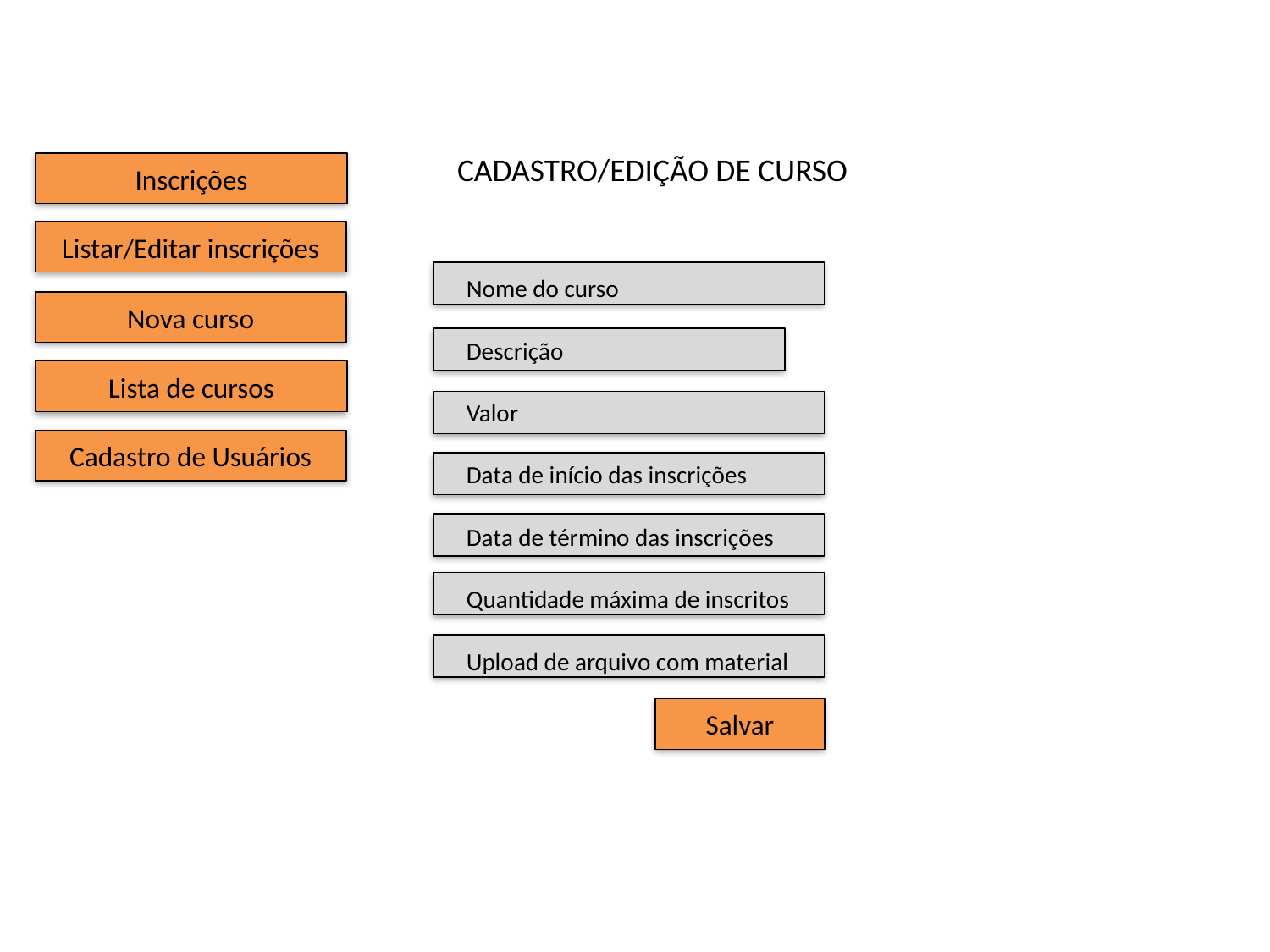

CADASTRO/EDIÇÃO DE CURSO
Inscrições
Listar/Editar inscrições
Nome do curso
Descrição
Valor
Data de início das inscrições
Data de término das inscrições
Quantidade máxima de inscritos
Upload de arquivo com material

Nova curso

Lista de cursos

Cadastro de Usuários

Salvar